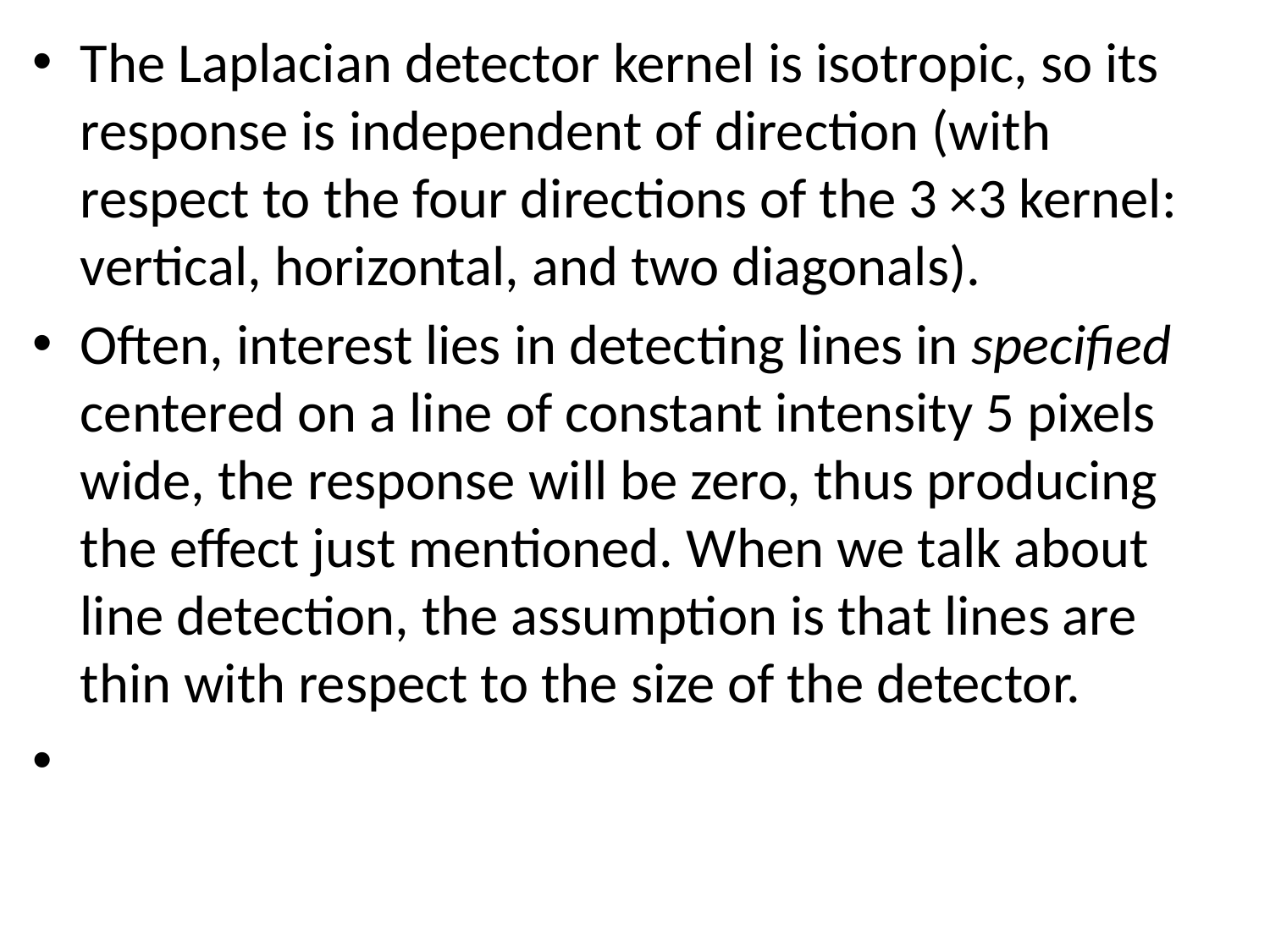

The Laplacian detector kernel is isotropic, so its response is independent of direction (with respect to the four directions of the 3 ×3 kernel: vertical, horizontal, and two diagonals).
Often, interest lies in detecting lines in speciﬁed centered on a line of constant intensity 5 pixels wide, the response will be zero, thus producing the effect just mentioned. When we talk about line detection, the assumption is that lines are thin with respect to the size of the detector.